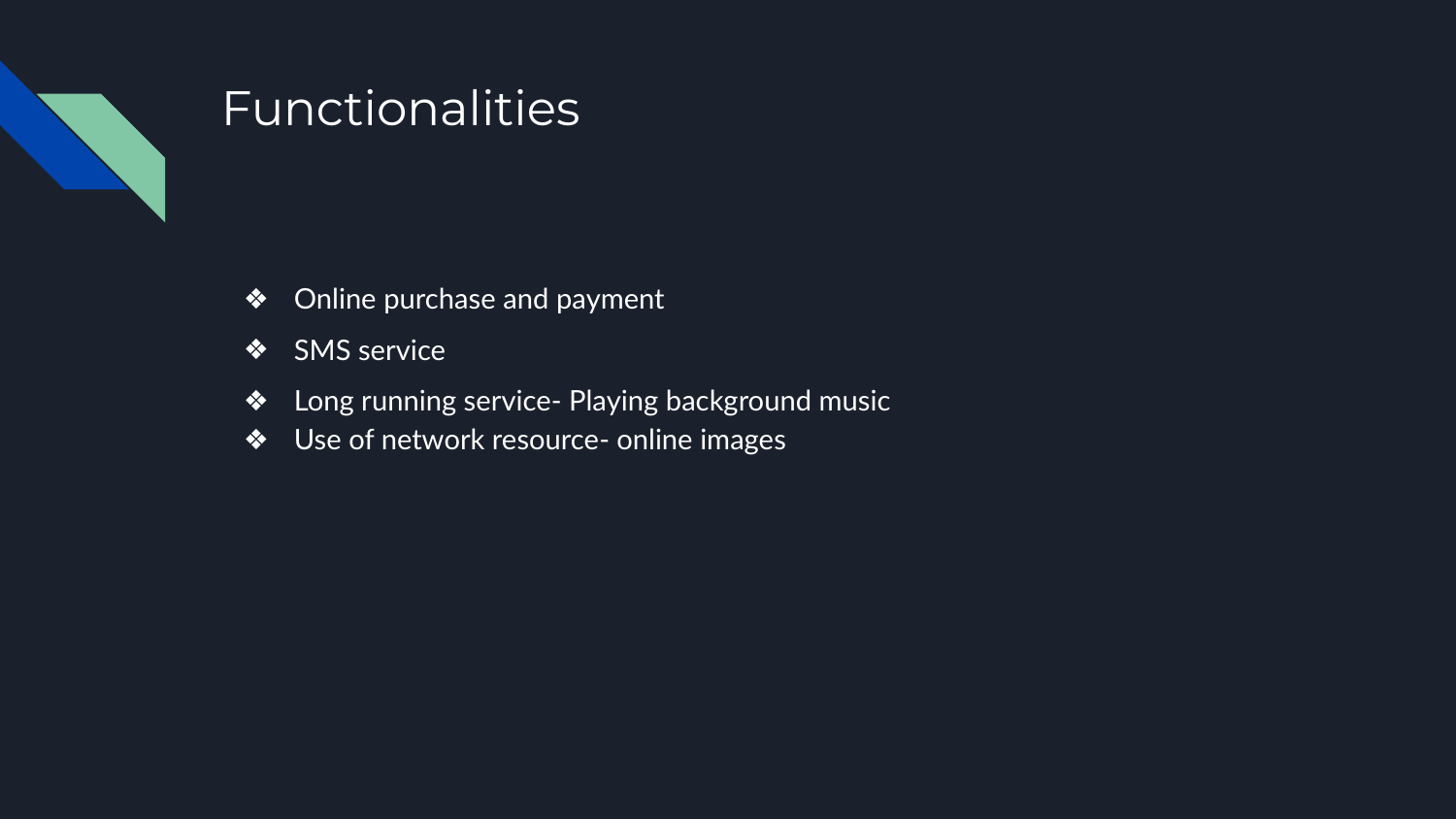

# Functionalities
Online purchase and payment
SMS service
Long running service- Playing background music
Use of network resource- online images